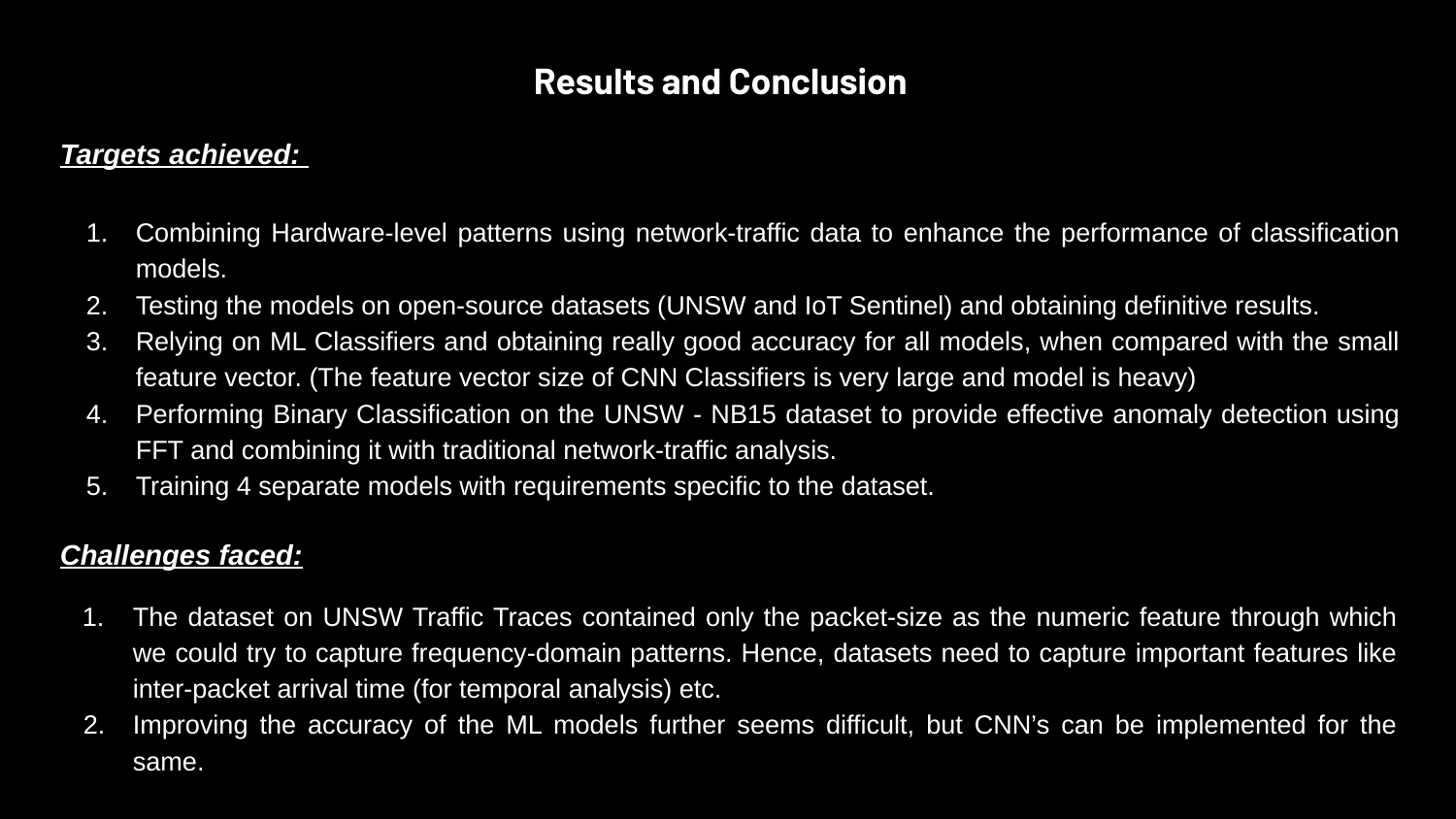

Results and Conclusion
Targets achieved:

Combining Hardware-level patterns using network-traffic data to enhance the performance of classification models.
Testing the models on open-source datasets (UNSW and IoT Sentinel) and obtaining definitive results.
Relying on ML Classifiers and obtaining really good accuracy for all models, when compared with the small feature vector. (The feature vector size of CNN Classifiers is very large and model is heavy)
Performing Binary Classification on the UNSW - NB15 dataset to provide effective anomaly detection using FFT and combining it with traditional network-traffic analysis.
Training 4 separate models with requirements specific to the dataset.
Challenges faced:
The dataset on UNSW Traffic Traces contained only the packet-size as the numeric feature through which we could try to capture frequency-domain patterns. Hence, datasets need to capture important features like inter-packet arrival time (for temporal analysis) etc.
Improving the accuracy of the ML models further seems difficult, but CNN’s can be implemented for the same.